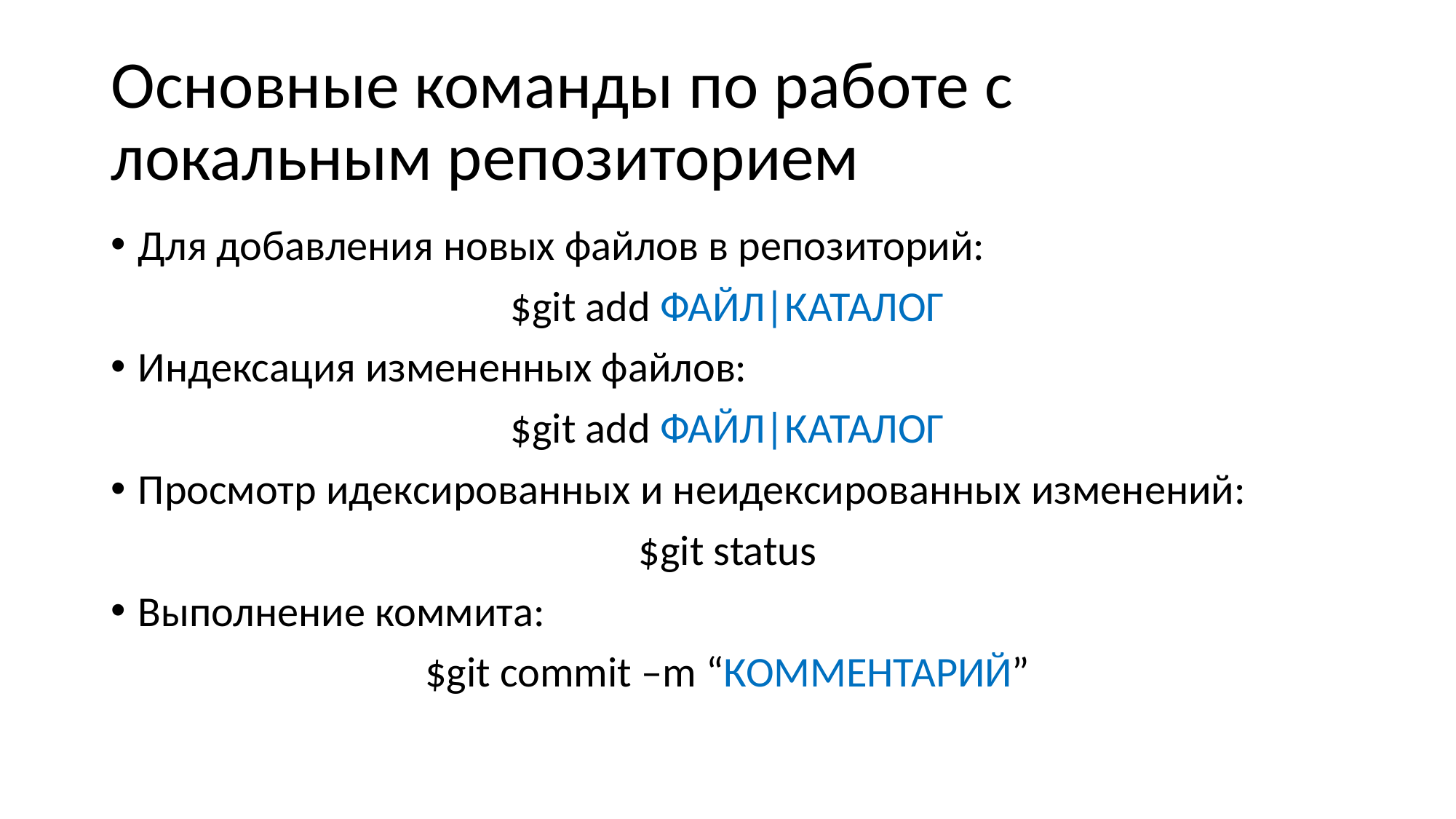

# Основные команды по работе с локальным репозиторием
Для добавления новых файлов в репозиторий:
$git add ФАЙЛ|КАТАЛОГ
Индексация измененных файлов:
$git add ФАЙЛ|КАТАЛОГ
Просмотр идексированных и неидексированных изменений:
$git status
Выполнение коммита:
$git commit –m “КОММЕНТАРИЙ”